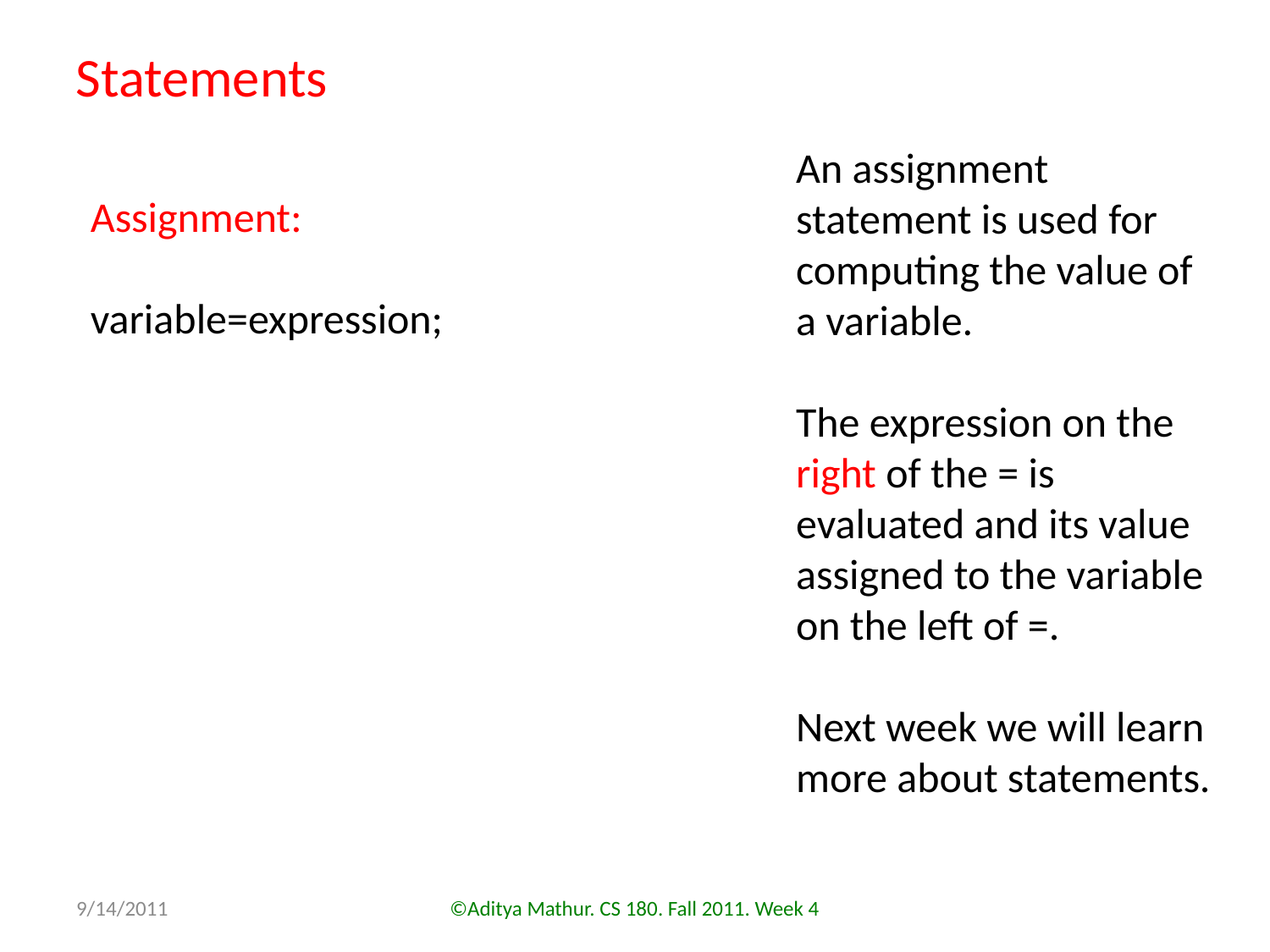

Statements

Assignment:

variable=expression;

An assignment statement is used for computing the value of a variable.

The expression on the right of the = is evaluated and its value assigned to the variable on the left of =.

Next week we will learn more about statements.
9/14/2011
©Aditya Mathur. CS 180. Fall 2011. Week 4